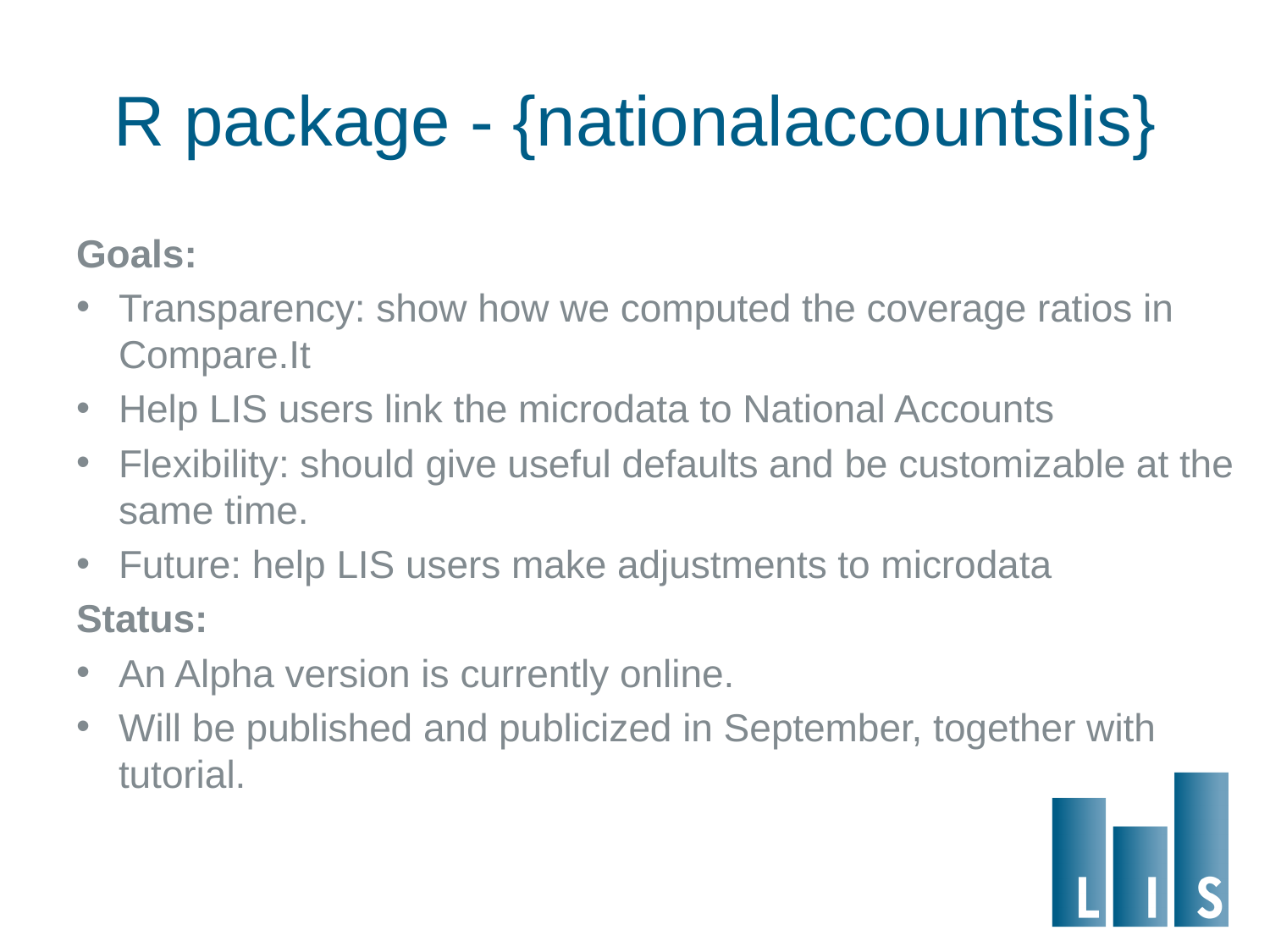

# R package - {nationalaccountslis}
Goals:
Transparency: show how we computed the coverage ratios in Compare.It
Help LIS users link the microdata to National Accounts
Flexibility: should give useful defaults and be customizable at the same time.
Future: help LIS users make adjustments to microdata
Status:
An Alpha version is currently online.
Will be published and publicized in September, together with tutorial.